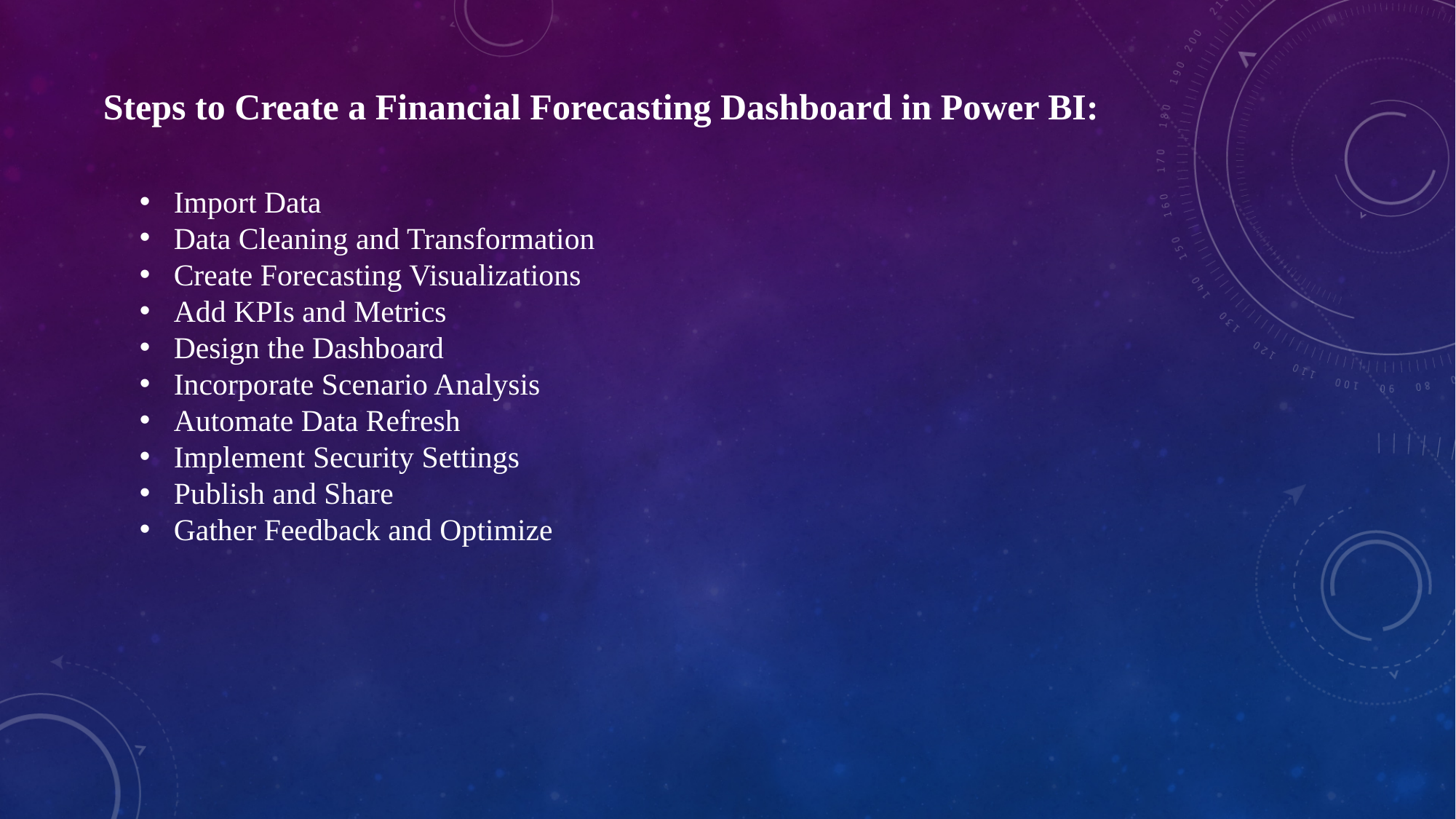

Steps to Create a Financial Forecasting Dashboard in Power BI:

Import Data
Data Cleaning and Transformation
Create Forecasting Visualizations
Add KPIs and Metrics
Design the Dashboard
Incorporate Scenario Analysis
Automate Data Refresh
Implement Security Settings
Publish and Share
Gather Feedback and Optimize